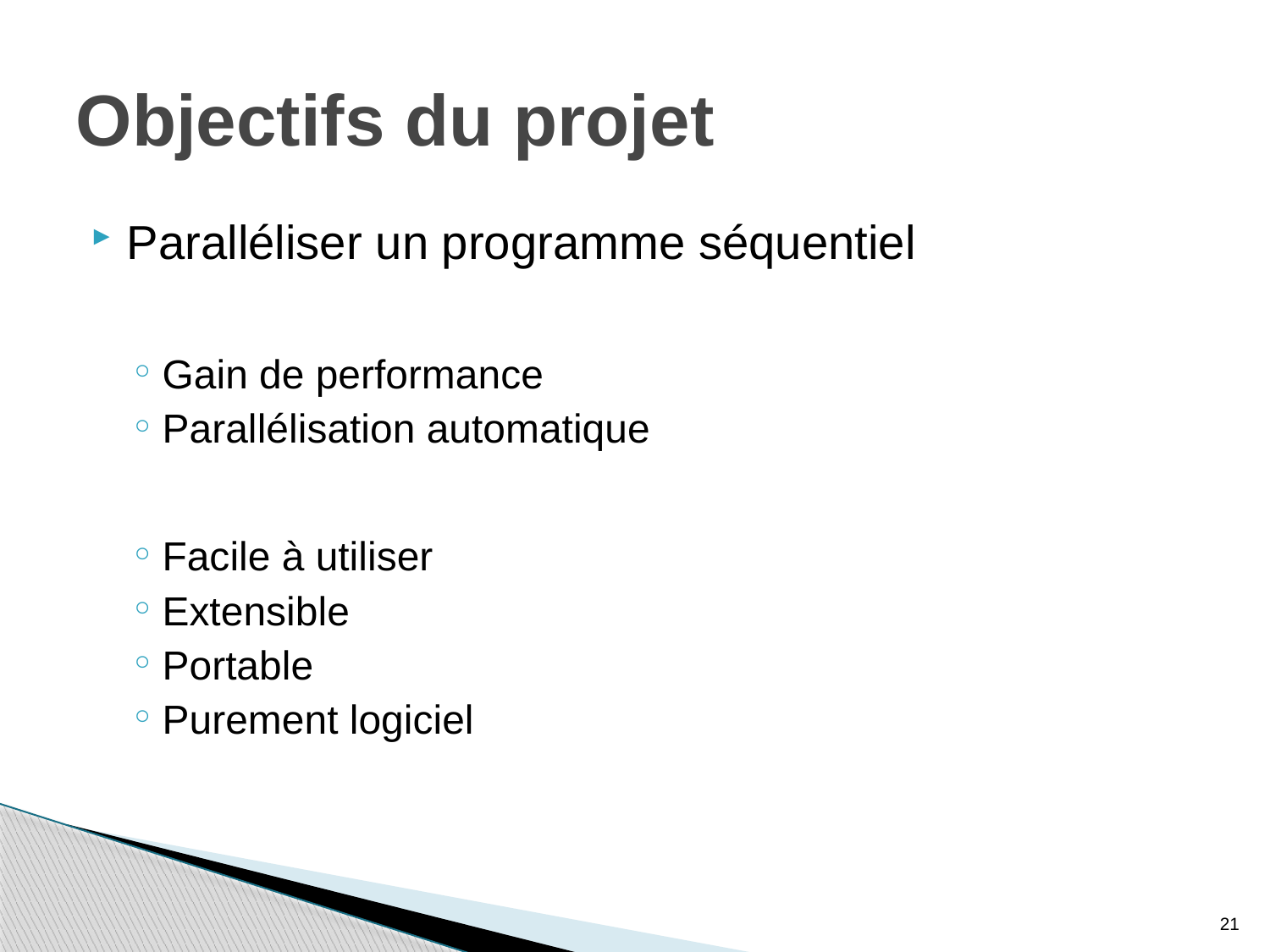

# Objectifs du projet
Paralléliser un programme séquentiel

Gain de performance
Parallélisation automatique

Facile à utiliser
Extensible
Portable
Purement logiciel
21